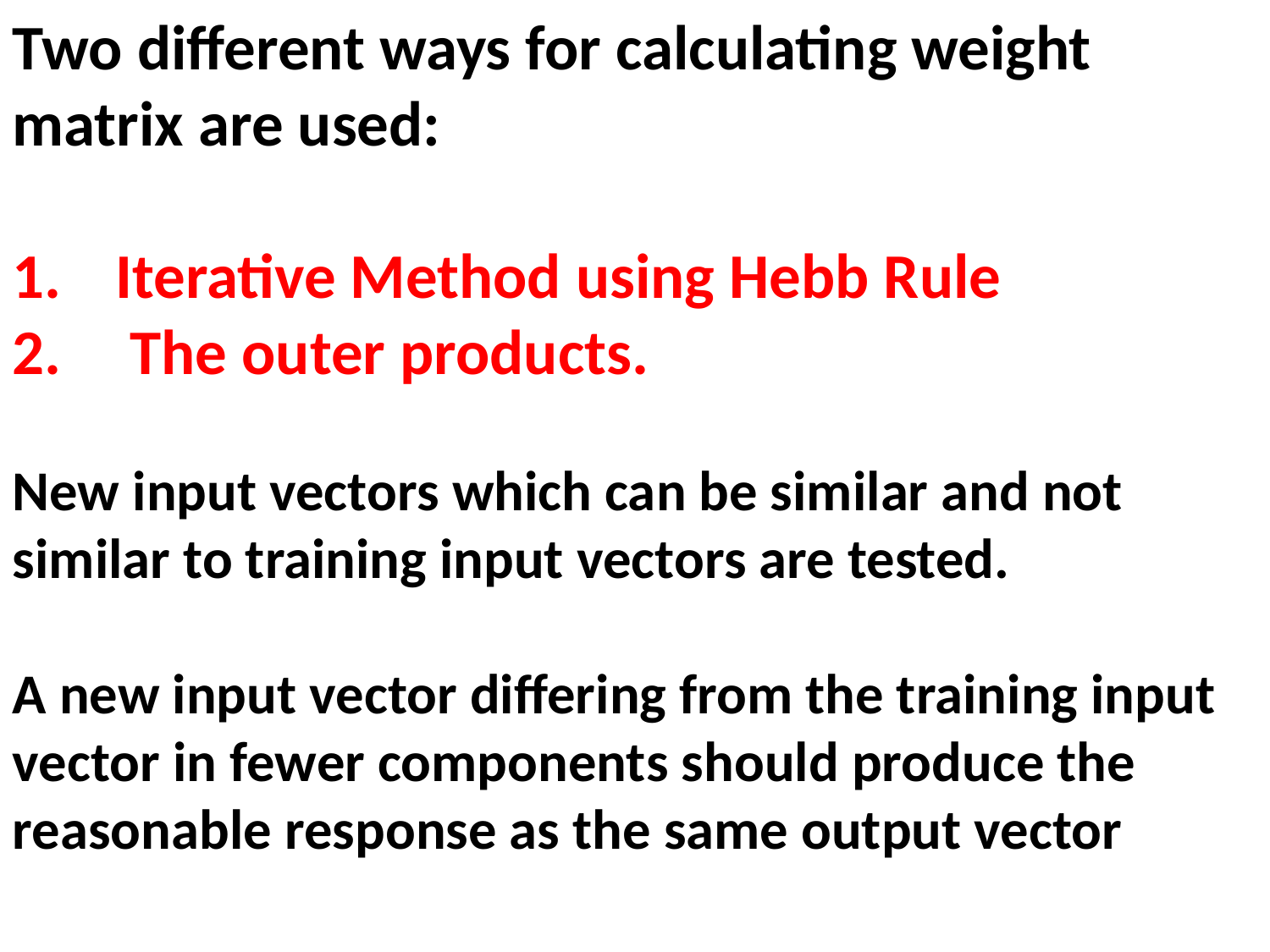

Two different ways for calculating weight matrix are used:

Iterative Method using Hebb Rule
 The outer products.

New input vectors which can be similar and not similar to training input vectors are tested.

A new input vector differing from the training input vector in fewer components should produce the reasonable response as the same output vector